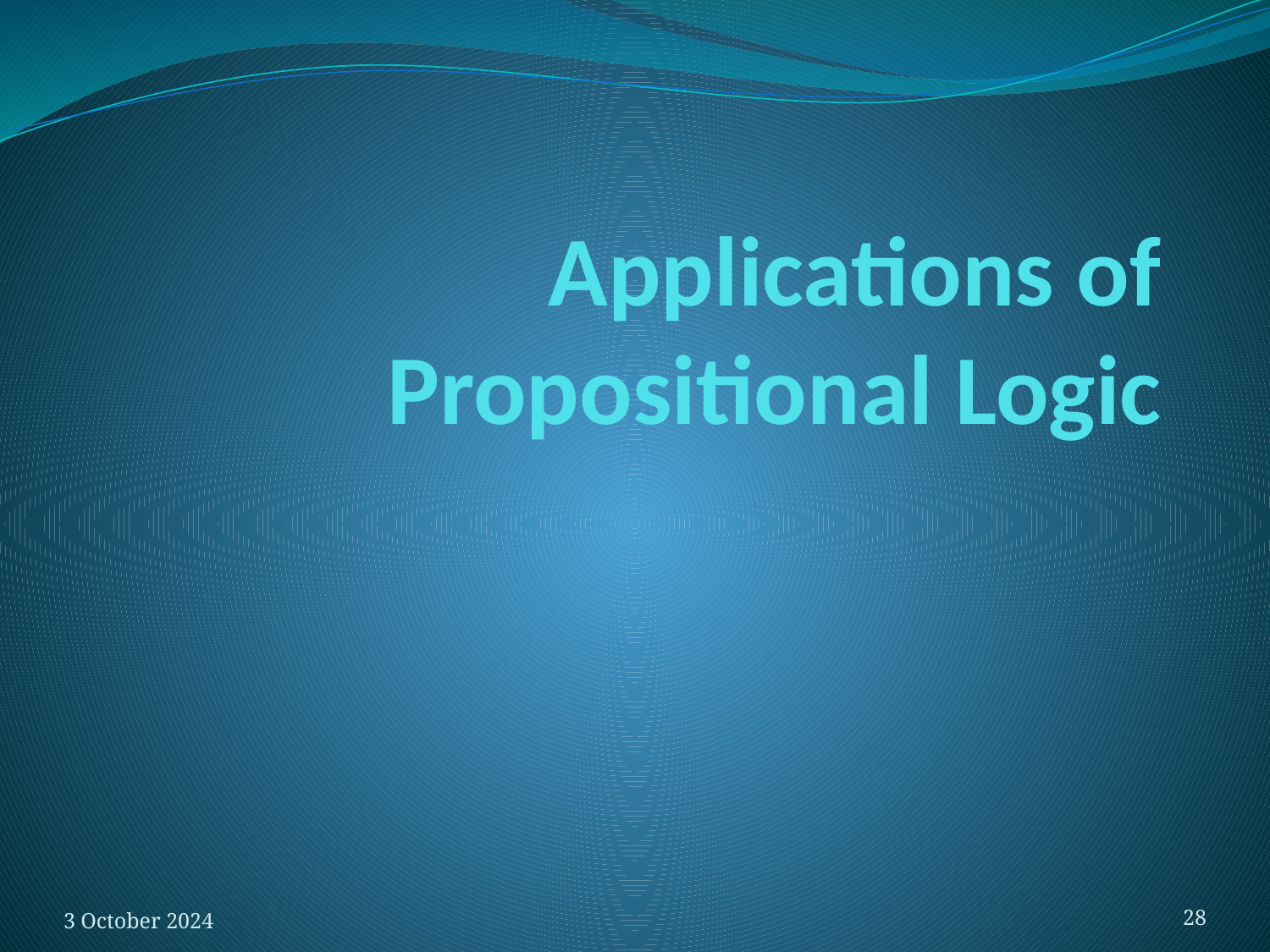

# Applications of Propositional Logic

3 October 2024
28